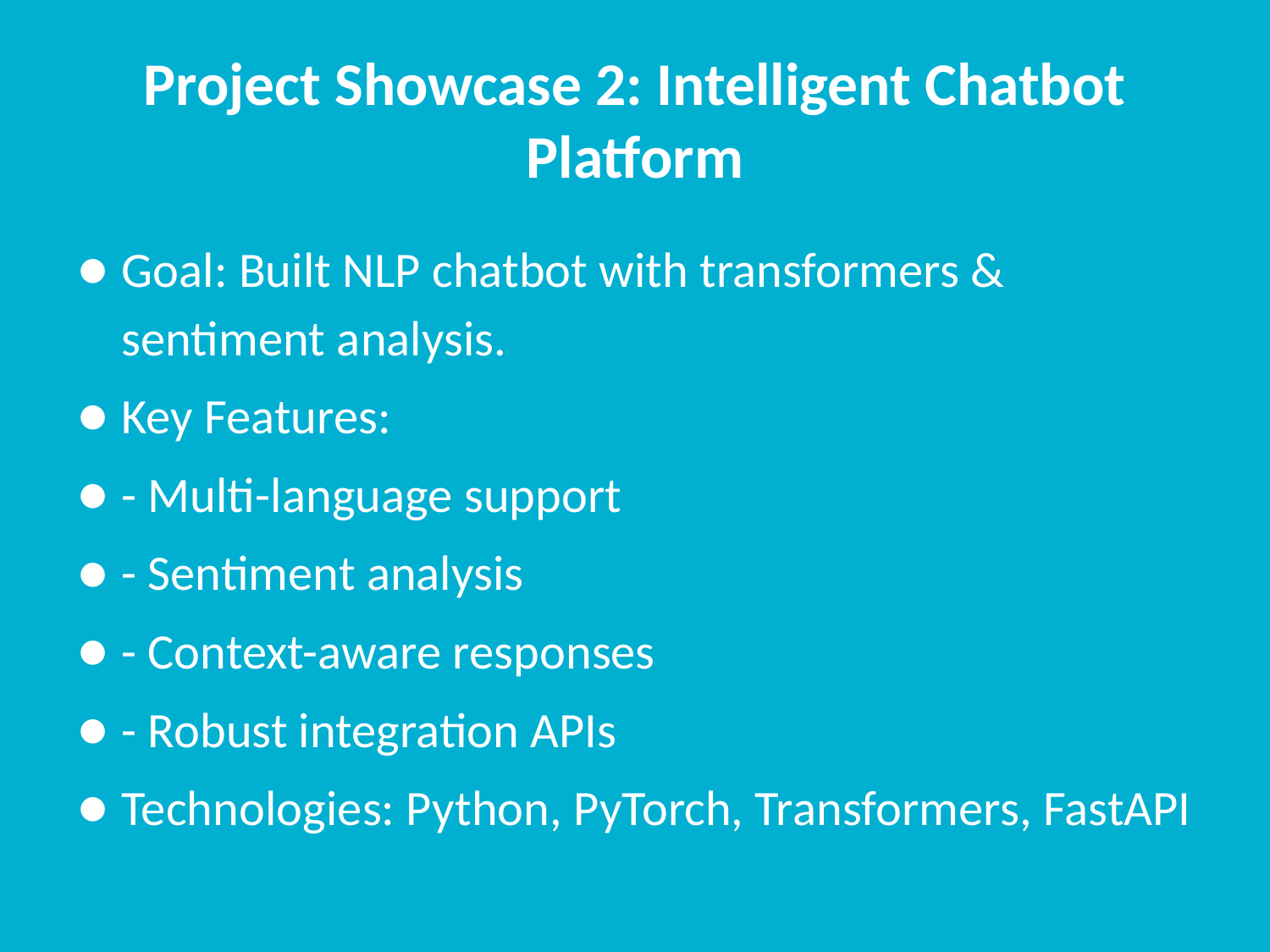

# Project Showcase 2: Intelligent Chatbot Platform
Goal: Built NLP chatbot with transformers & sentiment analysis.
Key Features:
- Multi-language support
- Sentiment analysis
- Context-aware responses
- Robust integration APIs
Technologies: Python, PyTorch, Transformers, FastAPI